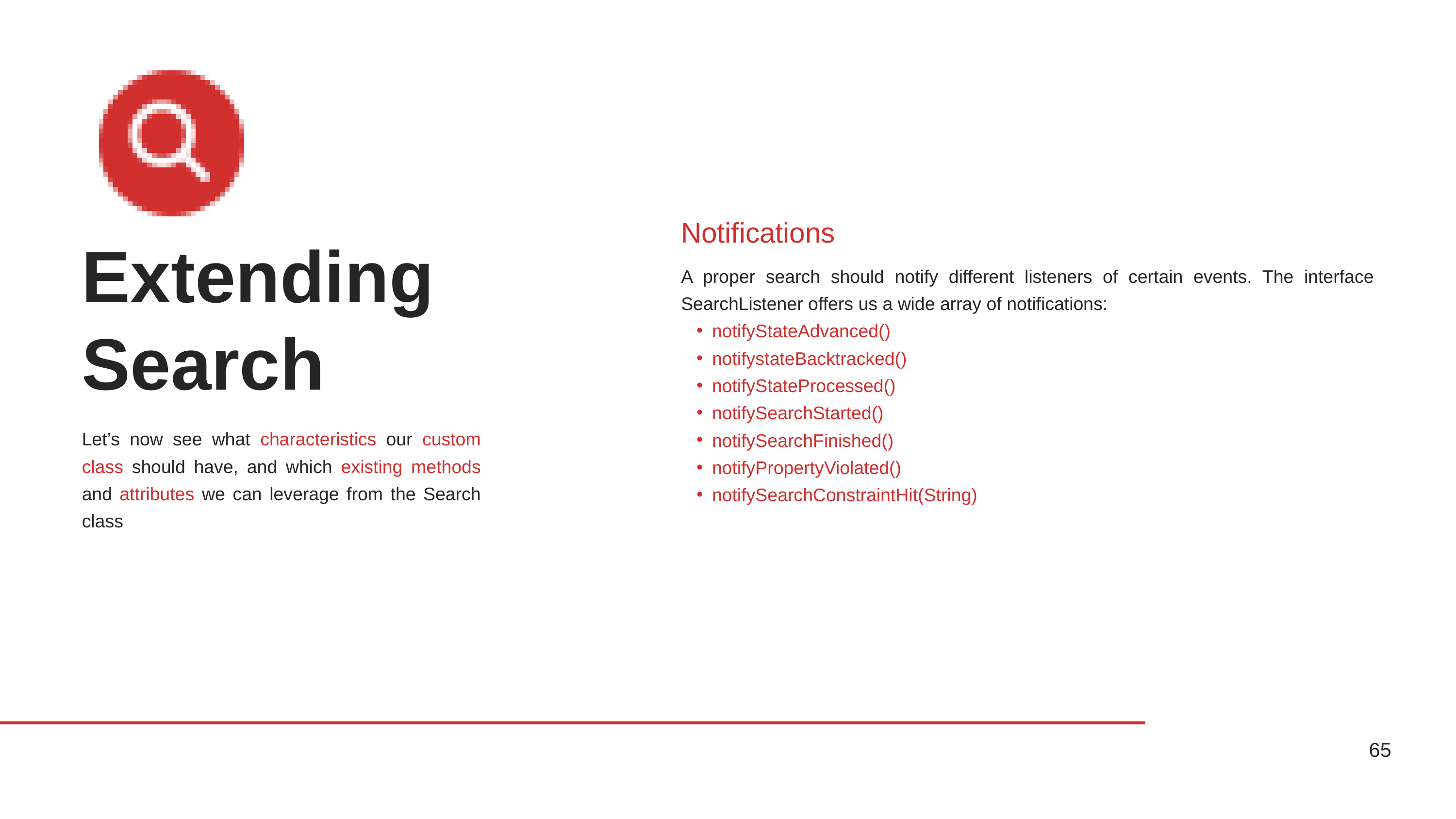

Notifications
Extending
Search
A proper search should notify different listeners of certain events. The interface SearchListener offers us a wide array of notifications:
notifyStateAdvanced()
notifystateBacktracked()
notifyStateProcessed()
notifySearchStarted()
notifySearchFinished()
notifyPropertyViolated()
notifySearchConstraintHit(String)
Let’s now see what characteristics our custom class should have, and which existing methods and attributes we can leverage from the Search class

65